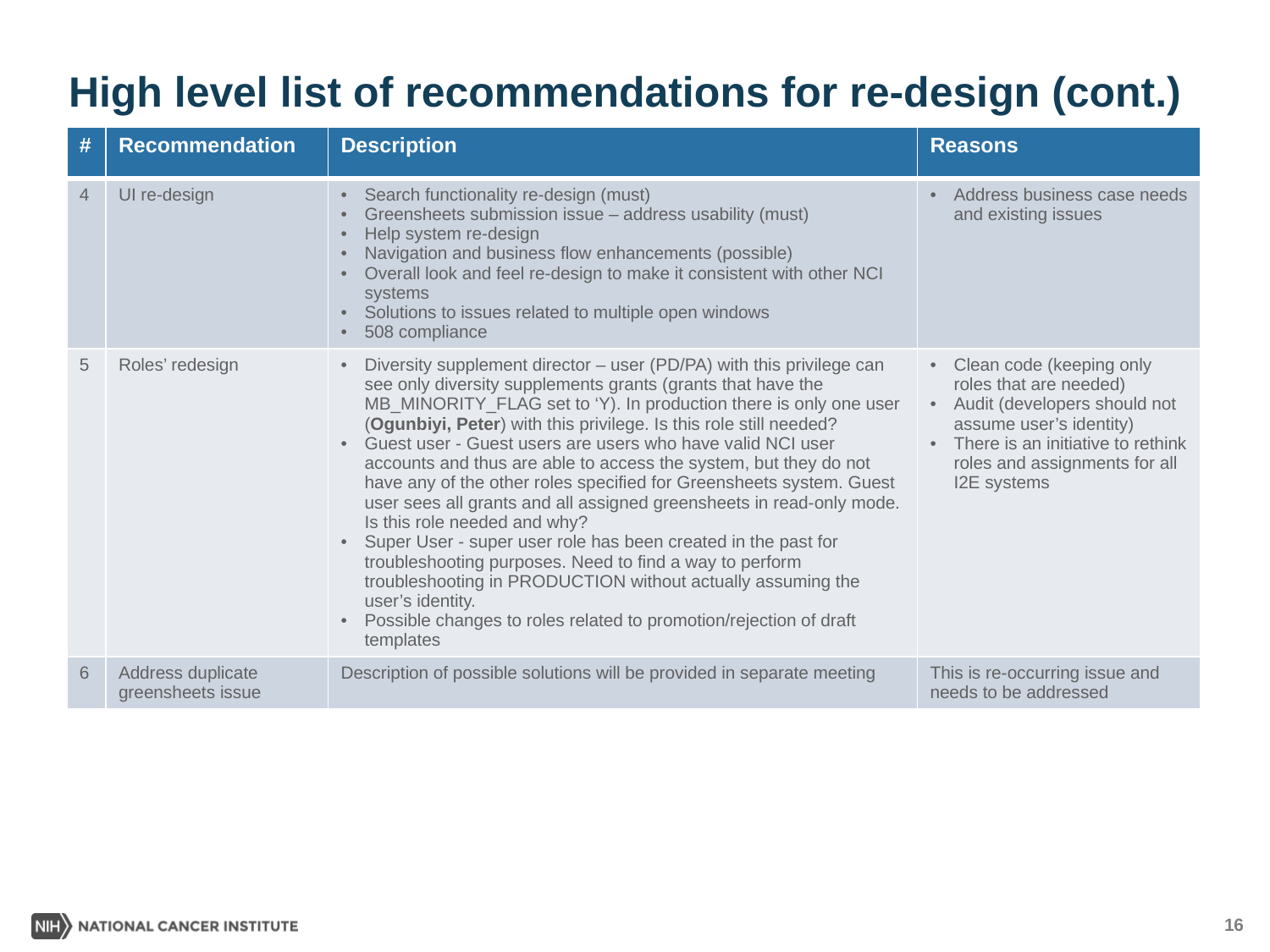

# High level list of recommendations for re-design (cont.)
| # | Recommendation | Description | Reasons |
| --- | --- | --- | --- |
| 4 | UI re-design | Search functionality re-design (must) Greensheets submission issue – address usability (must) Help system re-design Navigation and business flow enhancements (possible) Overall look and feel re-design to make it consistent with other NCI systems Solutions to issues related to multiple open windows 508 compliance | Address business case needs and existing issues |
| 5 | Roles’ redesign | Diversity supplement director – user (PD/PA) with this privilege can see only diversity supplements grants (grants that have the MB\_MINORITY\_FLAG set to ‘Y). In production there is only one user (Ogunbiyi, Peter) with this privilege. Is this role still needed? Guest user - Guest users are users who have valid NCI user accounts and thus are able to access the system, but they do not have any of the other roles specified for Greensheets system. Guest user sees all grants and all assigned greensheets in read-only mode. Is this role needed and why? Super User - super user role has been created in the past for troubleshooting purposes. Need to find a way to perform troubleshooting in PRODUCTION without actually assuming the user’s identity. Possible changes to roles related to promotion/rejection of draft templates | Clean code (keeping only roles that are needed) Audit (developers should not assume user’s identity) There is an initiative to rethink roles and assignments for all I2E systems |
| 6 | Address duplicate greensheets issue | Description of possible solutions will be provided in separate meeting | This is re-occurring issue and needs to be addressed |